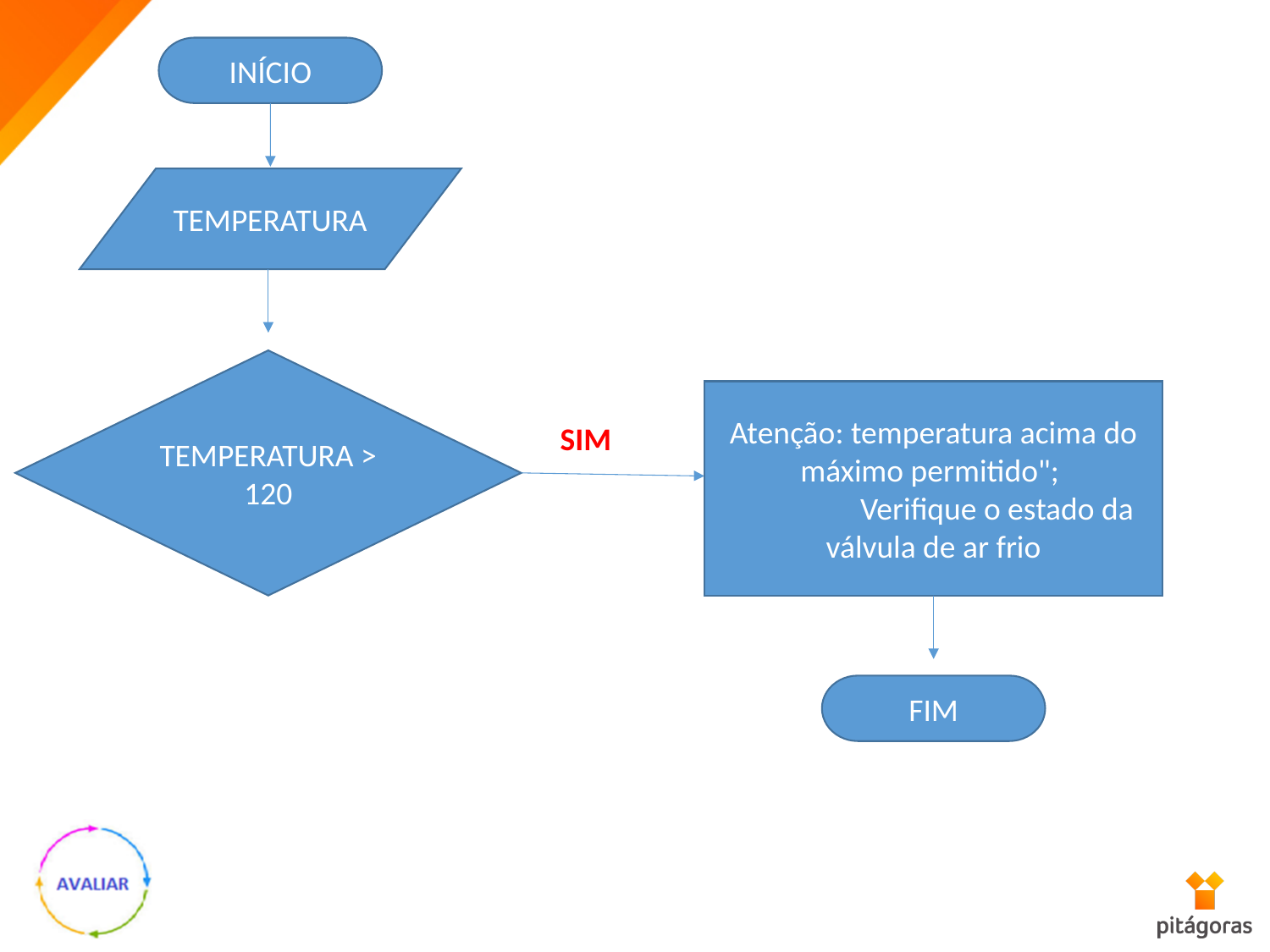

INÍCIO
TEMPERATURA
TEMPERATURA > 120
Atenção: temperatura acima do máximo permitido";
	Verifique o estado da válvula de ar frio

SIM
FIM